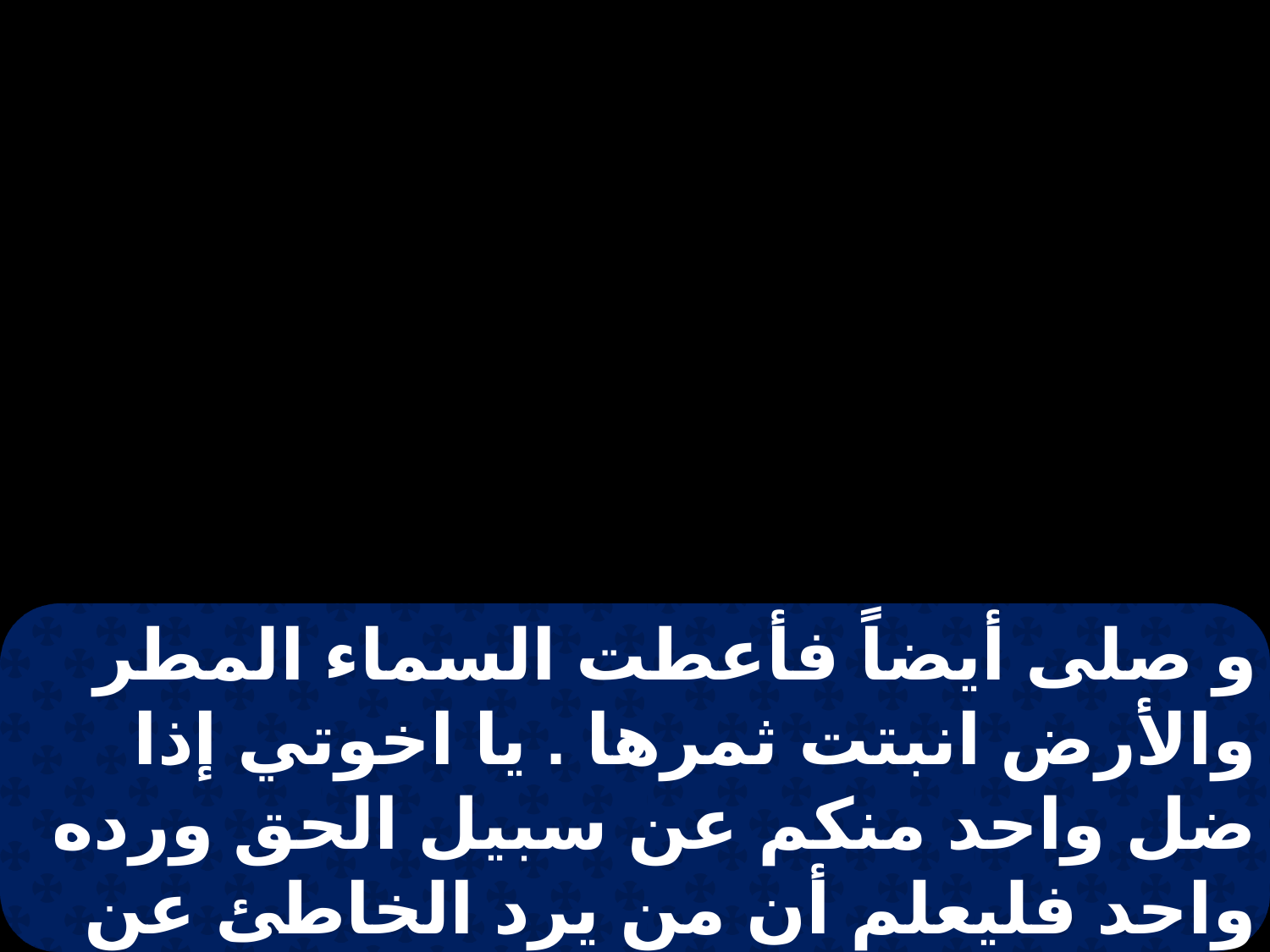

و صلى أيضاً فأعطت السماء المطر والأرض انبتت ثمرها . يا اخوتي إذا ضل واحد منكم عن سبيل الحق ورده واحد فليعلم أن من يرد الخاطئ عن طريق ضلالته فإنه يخلص نفسه من الموت و يستر عن خطايا كثيرة.